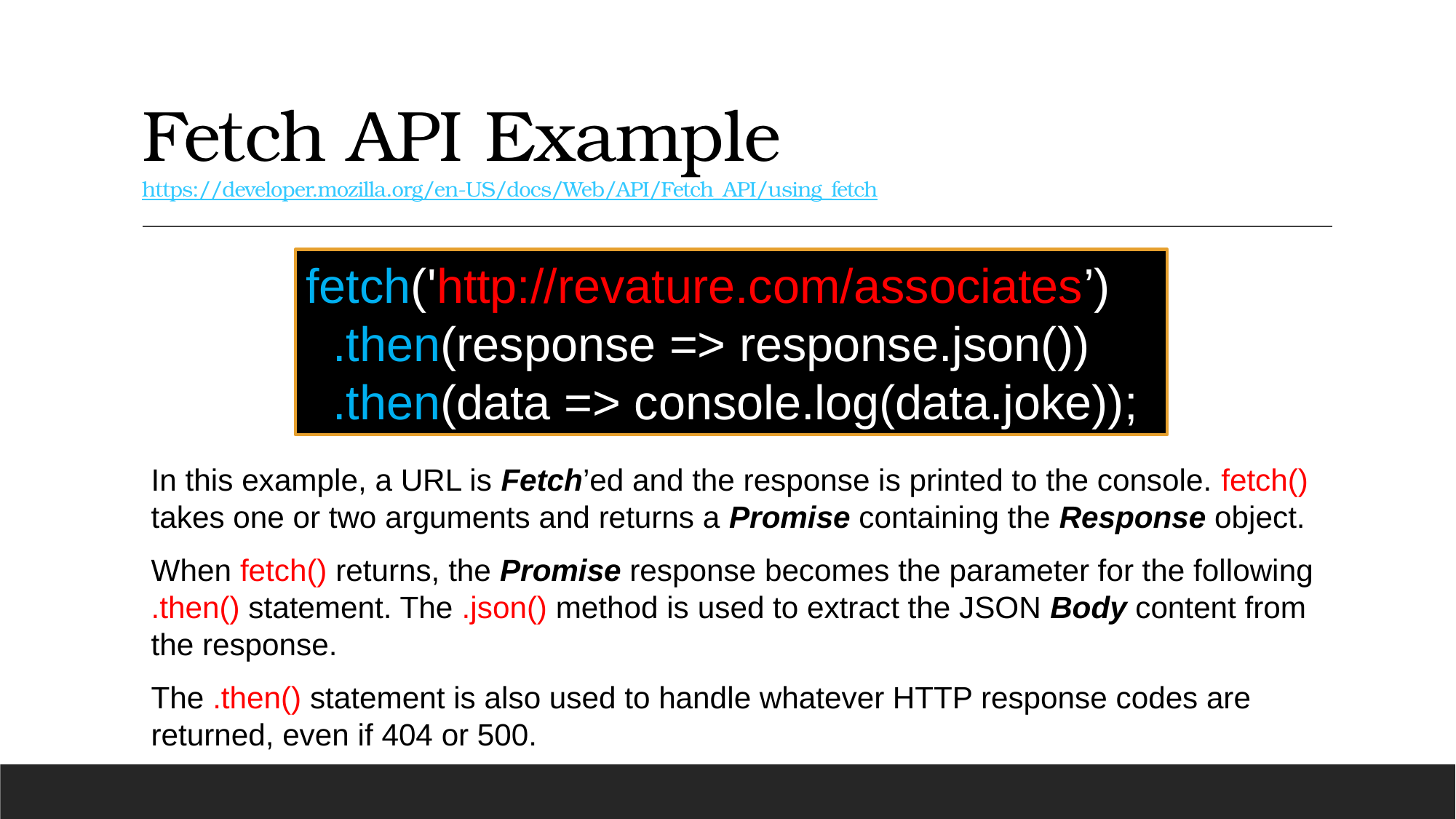

# Fetch API Example https://developer.mozilla.org/en-US/docs/Web/API/Fetch_API/using_fetch
fetch('http://revature.com/associates’)
  .then(response => response.json())
  .then(data => console.log(data.joke));
In this example, a URL is Fetch’ed and the response is printed to the console. fetch() takes one or two arguments and returns a Promise containing the Response object.
When fetch() returns, the Promise response becomes the parameter for the following .then() statement. The .json() method is used to extract the JSON Body content from the response.
The .then() statement is also used to handle whatever HTTP response codes are returned, even if 404 or 500.